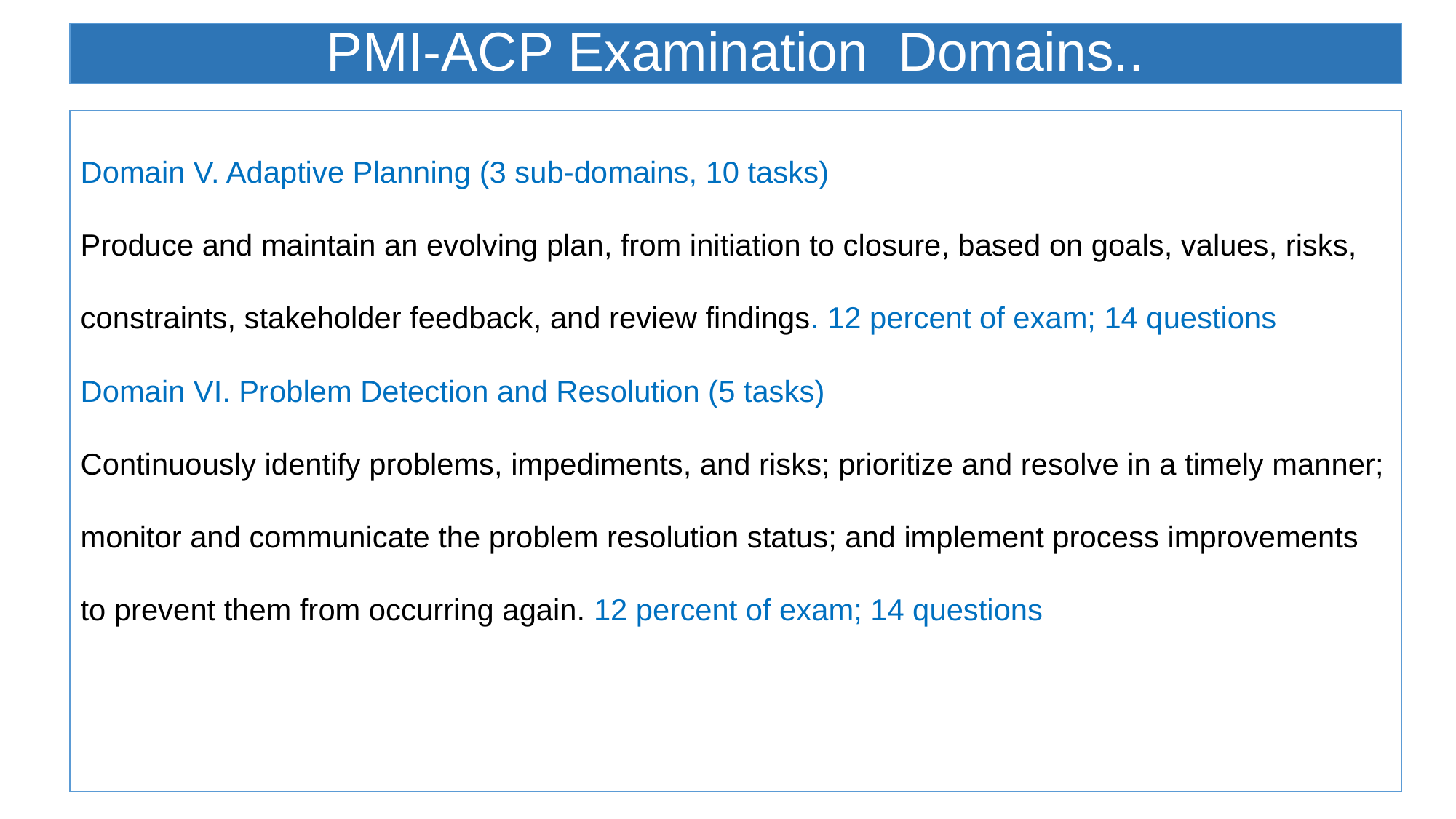

# PMI-ACP Examination  Domains..
Domain V. Adaptive Planning (3 sub-domains, 10 tasks)
Produce and maintain an evolving plan, from initiation to closure, based on goals, values, risks, constraints, stakeholder feedback, and review findings. 12 percent of exam; 14 questions
Domain VI. Problem Detection and Resolution (5 tasks)
Continuously identify problems, impediments, and risks; prioritize and resolve in a timely manner; monitor and communicate the problem resolution status; and implement process improvements to prevent them from occurring again. 12 percent of exam; 14 questions